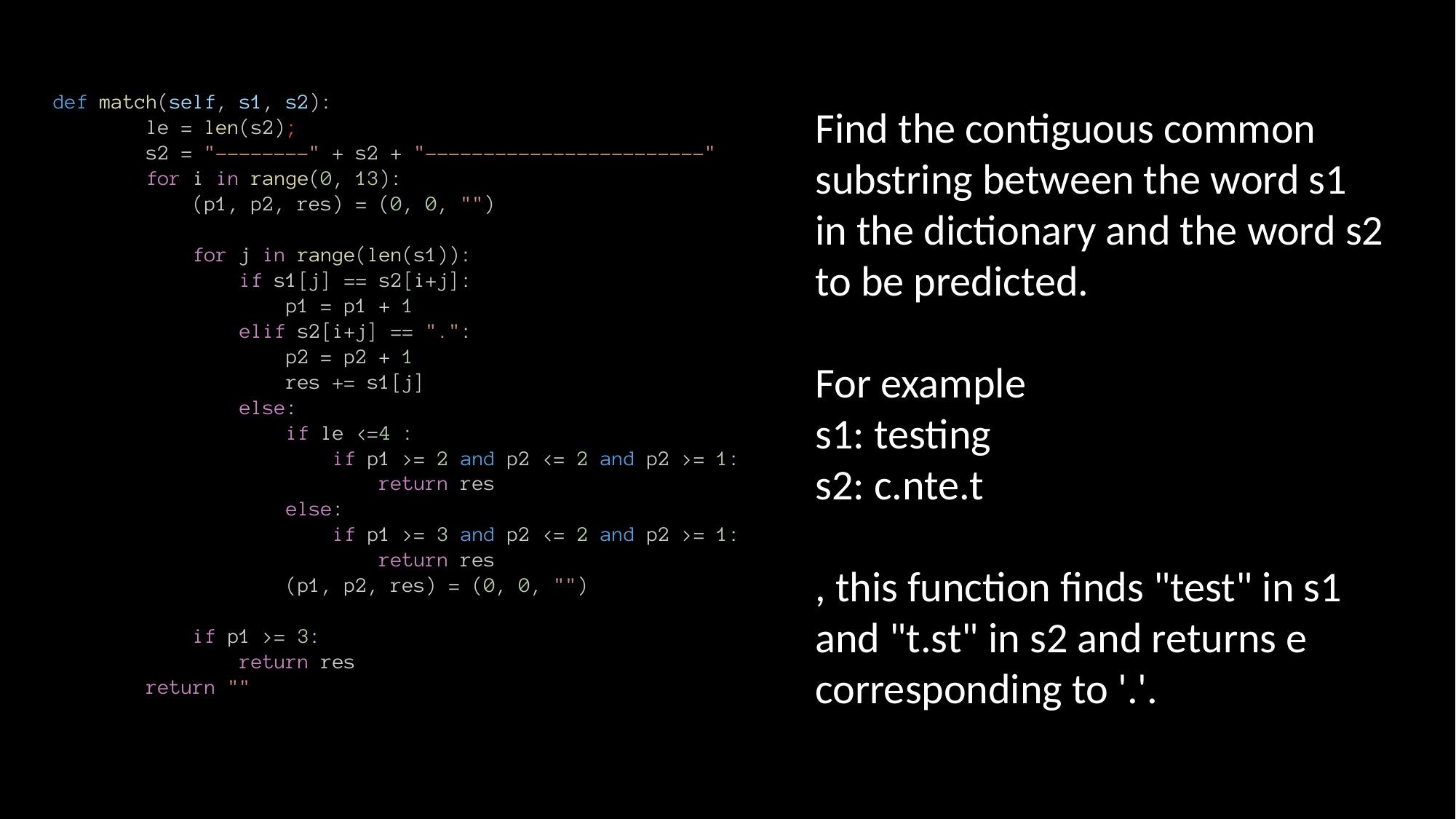

def match(self, s1, s2):
        le = len(s2);
        s2 = "--------" + s2 + "------------------------"
        for i in range(0, 13):
            (p1, p2, res) = (0, 0, "")

            for j in range(len(s1)):
                if s1[j] == s2[i+j]:
                    p1 = p1 + 1
                elif s2[i+j] == ".":
                    p2 = p2 + 1
                    res += s1[j]
                else:
                    if le <=4 :
                        if p1 >= 2 and p2 <= 2 and p2 >= 1:
                            return res
                    else:
                        if p1 >= 3 and p2 <= 2 and p2 >= 1:
                            return res
                    (p1, p2, res) = (0, 0, "")

            if p1 >= 3:
                return res
        return ""

Find the contiguous common substring between the word s1 in the dictionary and the word s2 to be predicted.

For example
s1: testing
s2: c.nte.t

, this function finds "test" in s1 and "t.st" in s2 and returns e corresponding to '.'.